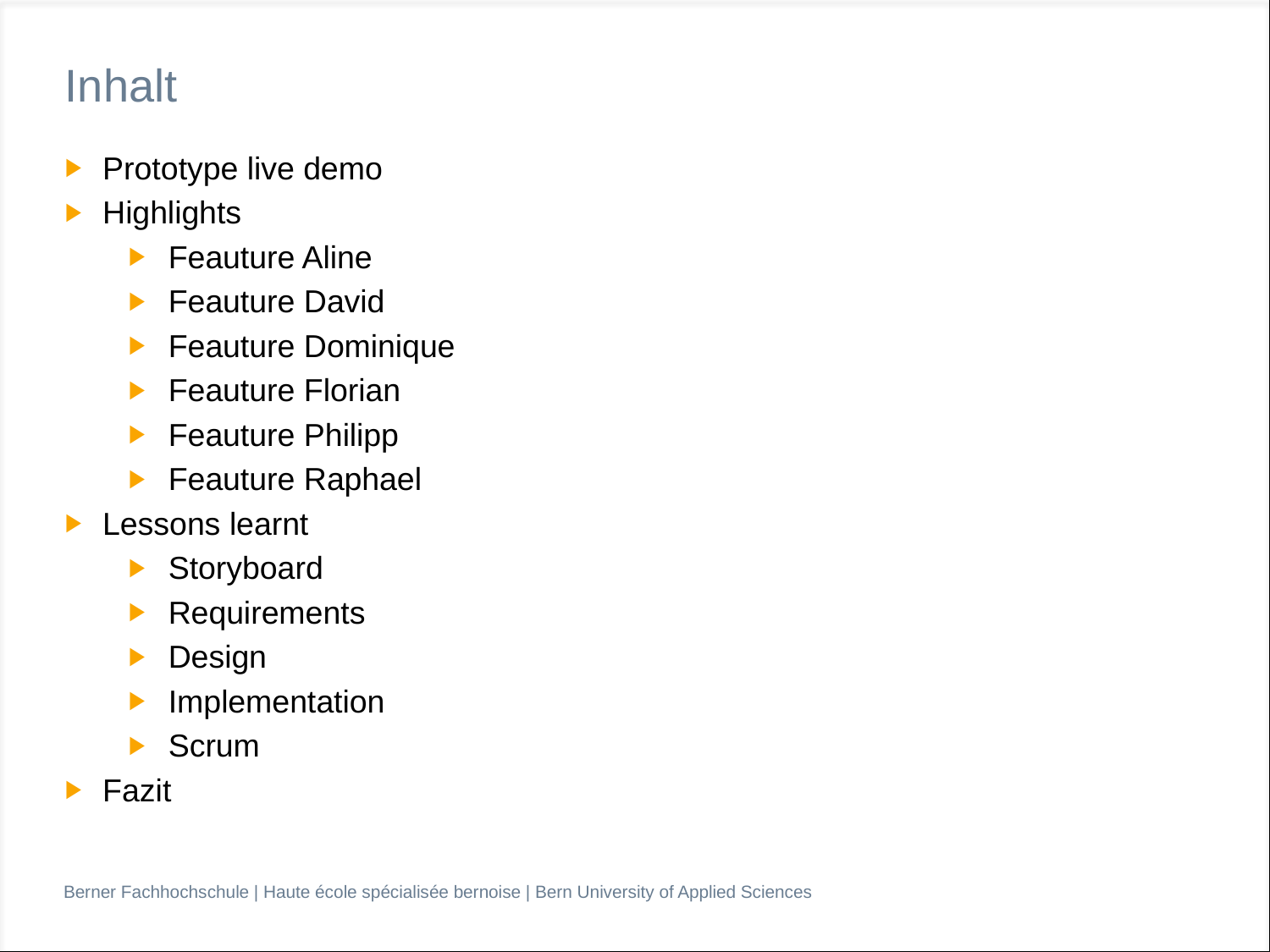

# Inhalt
Prototype live demo
Highlights
Feauture Aline
Feauture David
Feauture Dominique
Feauture Florian
Feauture Philipp
Feauture Raphael
Lessons learnt
Storyboard
Requirements
Design
Implementation
Scrum
Fazit